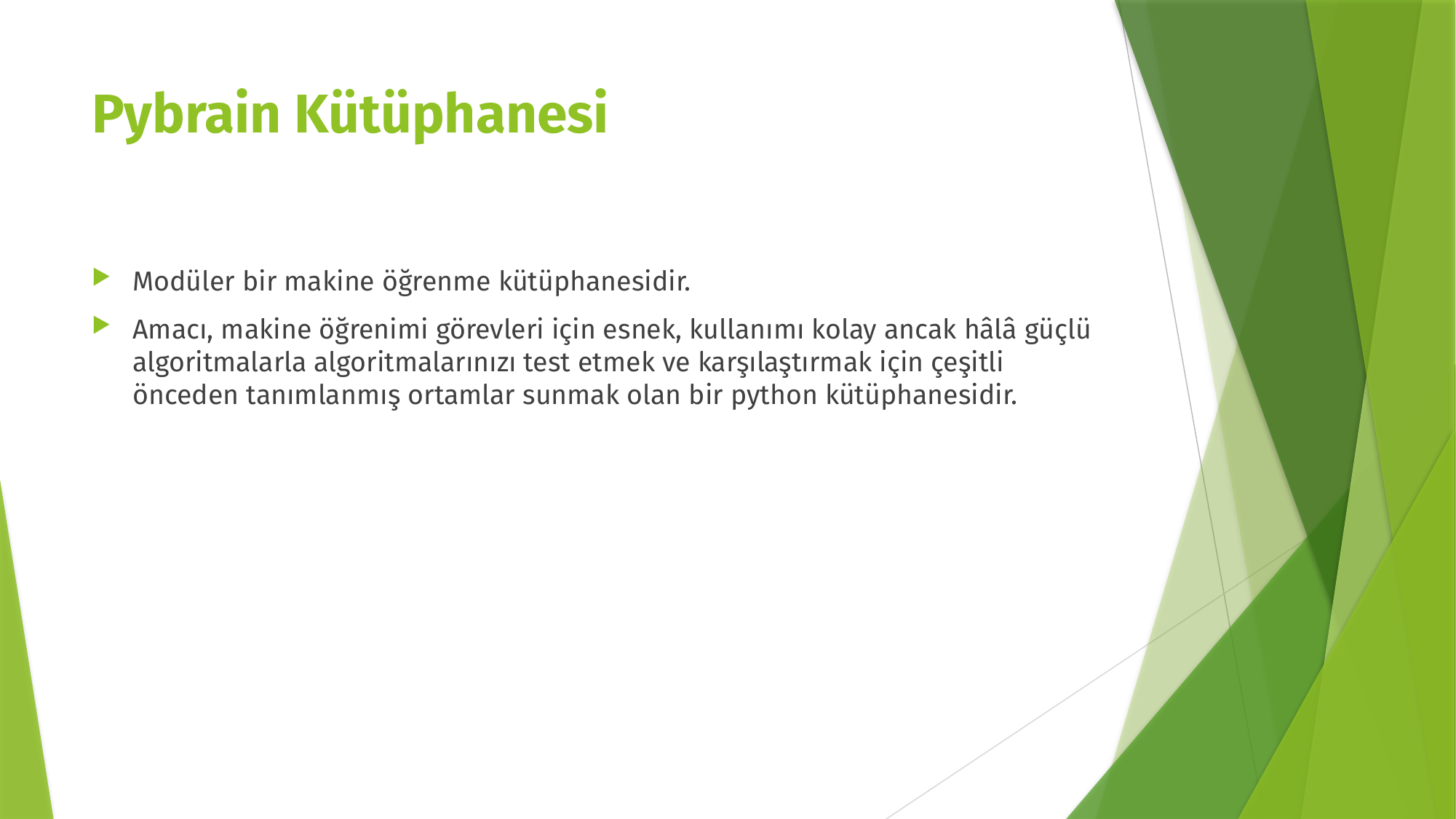

# Pybrain Kütüphanesi
Modüler bir makine öğrenme kütüphanesidir.
Amacı, makine öğrenimi görevleri için esnek, kullanımı kolay ancak hâlâ güçlü algoritmalarla algoritmalarınızı test etmek ve karşılaştırmak için çeşitli önceden tanımlanmış ortamlar sunmak olan bir python kütüphanesidir.